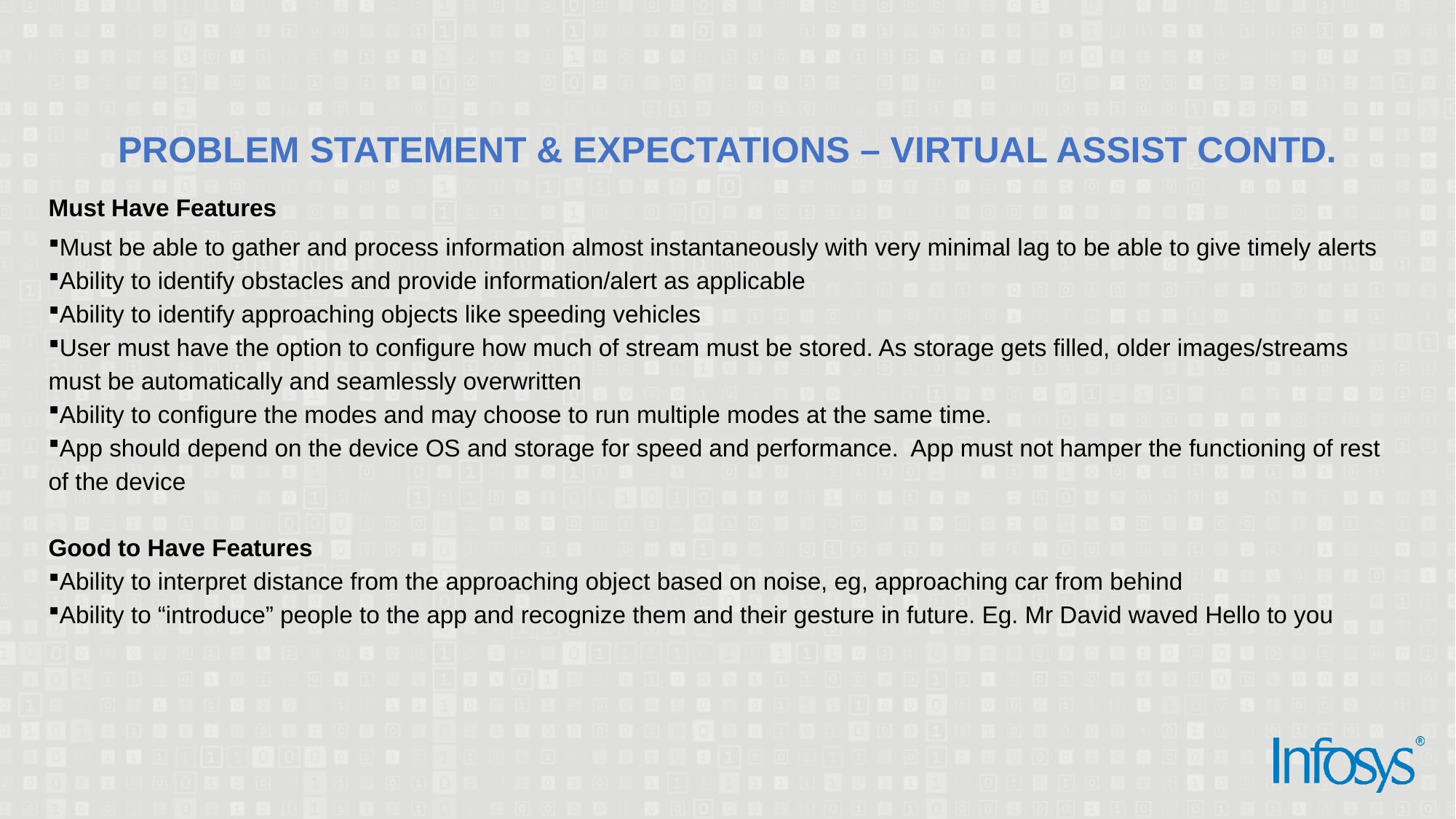

PROBLEM STATEMENT & EXPECTATIONS – VIRTUAL ASSIST CONTD.
Must Have Features
Must be able to gather and process information almost instantaneously with very minimal lag to be able to give timely alerts
Ability to identify obstacles and provide information/alert as applicable
Ability to identify approaching objects like speeding vehicles
User must have the option to configure how much of stream must be stored. As storage gets filled, older images/streams must be automatically and seamlessly overwritten
Ability to configure the modes and may choose to run multiple modes at the same time.
App should depend on the device OS and storage for speed and performance.  App must not hamper the functioning of rest of the device

Good to Have Features
Ability to interpret distance from the approaching object based on noise, eg, approaching car from behind
Ability to “introduce” people to the app and recognize them and their gesture in future. Eg. Mr David waved Hello to you